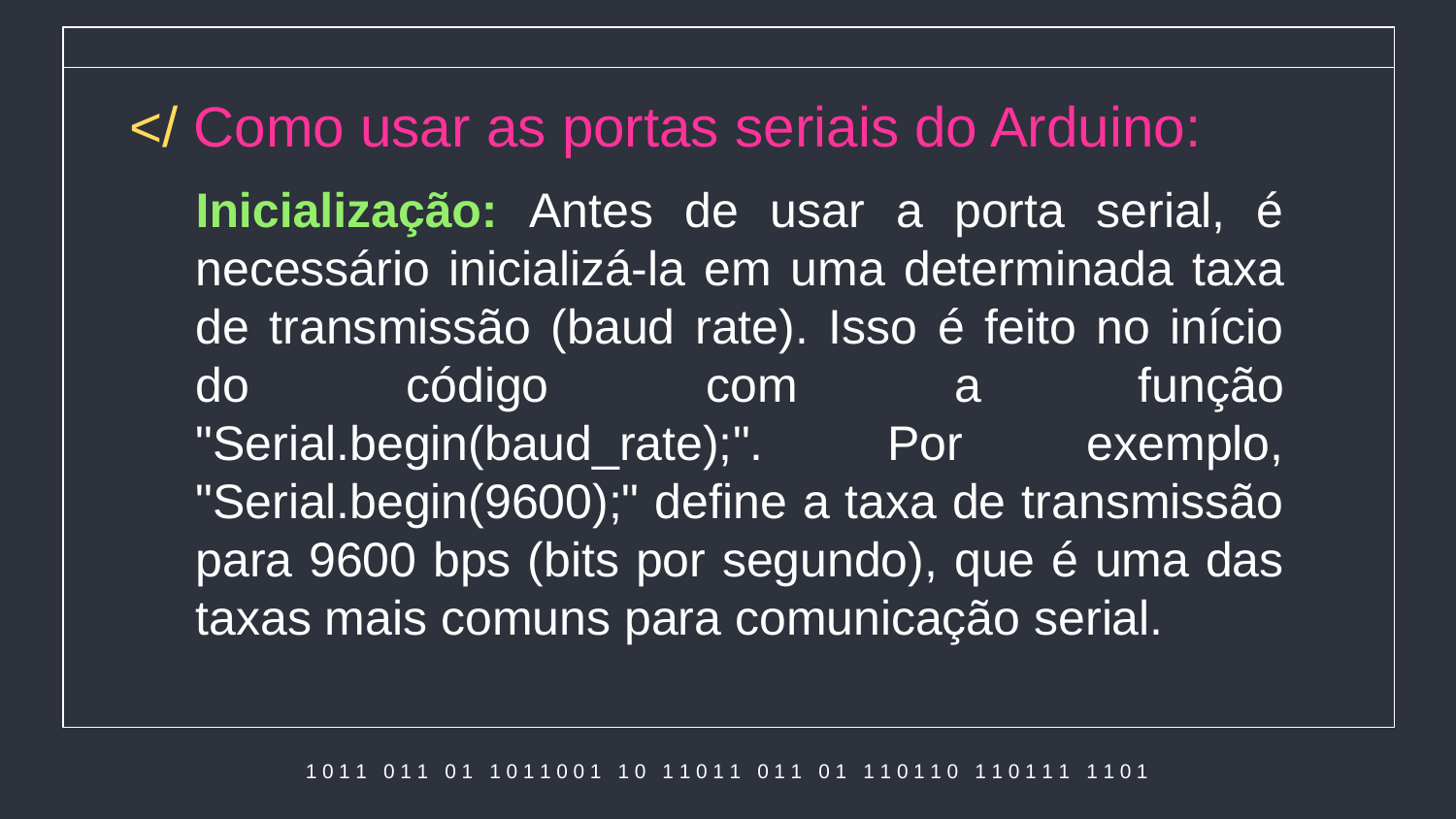

# </ Como usar as portas seriais do Arduino:
Inicialização: Antes de usar a porta serial, é necessário inicializá-la em uma determinada taxa de transmissão (baud rate). Isso é feito no início do código com a função "Serial.begin(baud_rate);". Por exemplo, "Serial.begin(9600);" define a taxa de transmissão para 9600 bps (bits por segundo), que é uma das taxas mais comuns para comunicação serial.